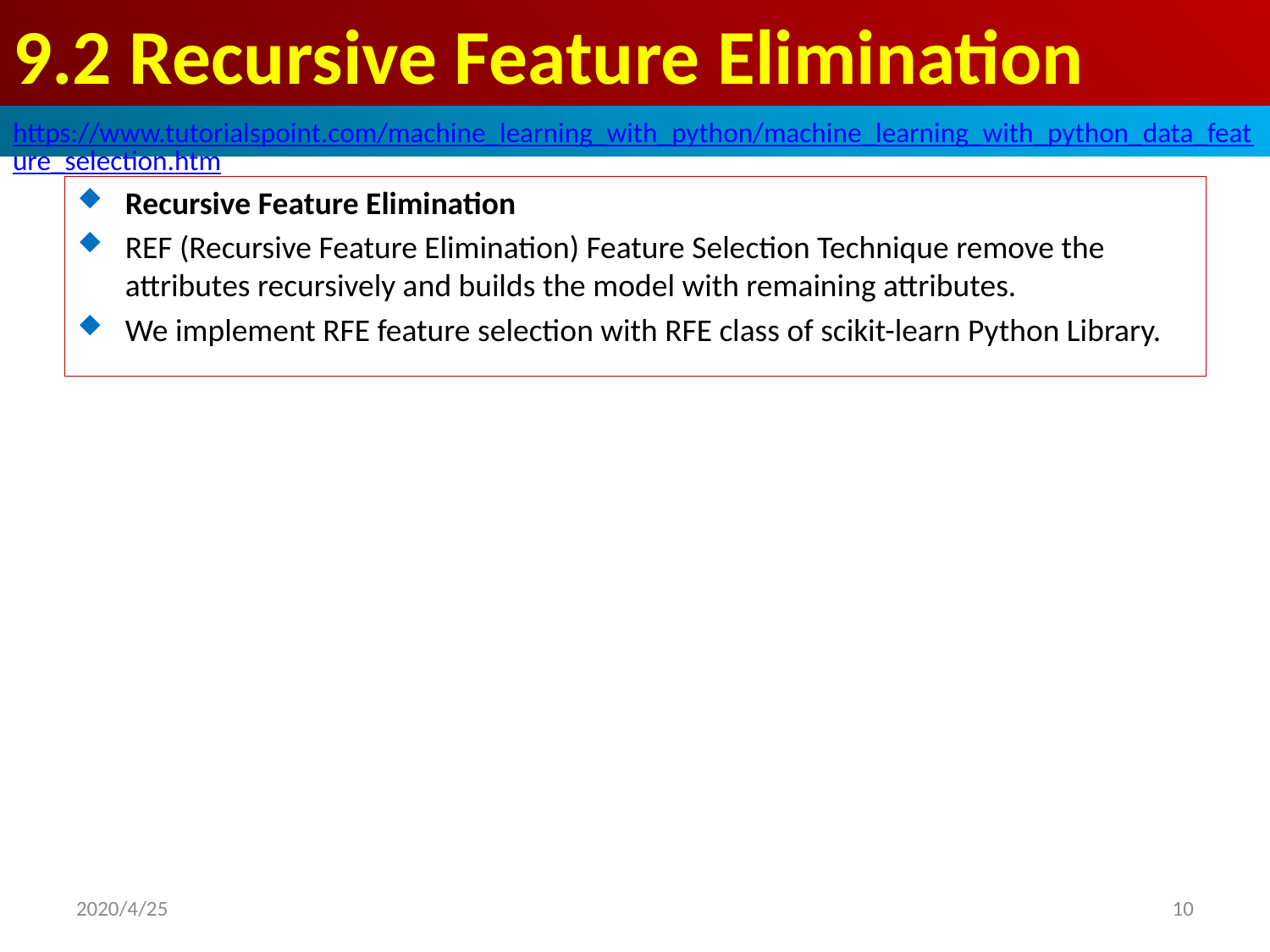

# 9.2 Recursive Feature Elimination
https://www.tutorialspoint.com/machine_learning_with_python/machine_learning_with_python_data_feature_selection.htm
Recursive Feature Elimination
REF (Recursive Feature Elimination) Feature Selection Technique remove the attributes recursively and builds the model with remaining attributes.
We implement RFE feature selection with RFE class of scikit-learn Python Library.
2020/4/25
10